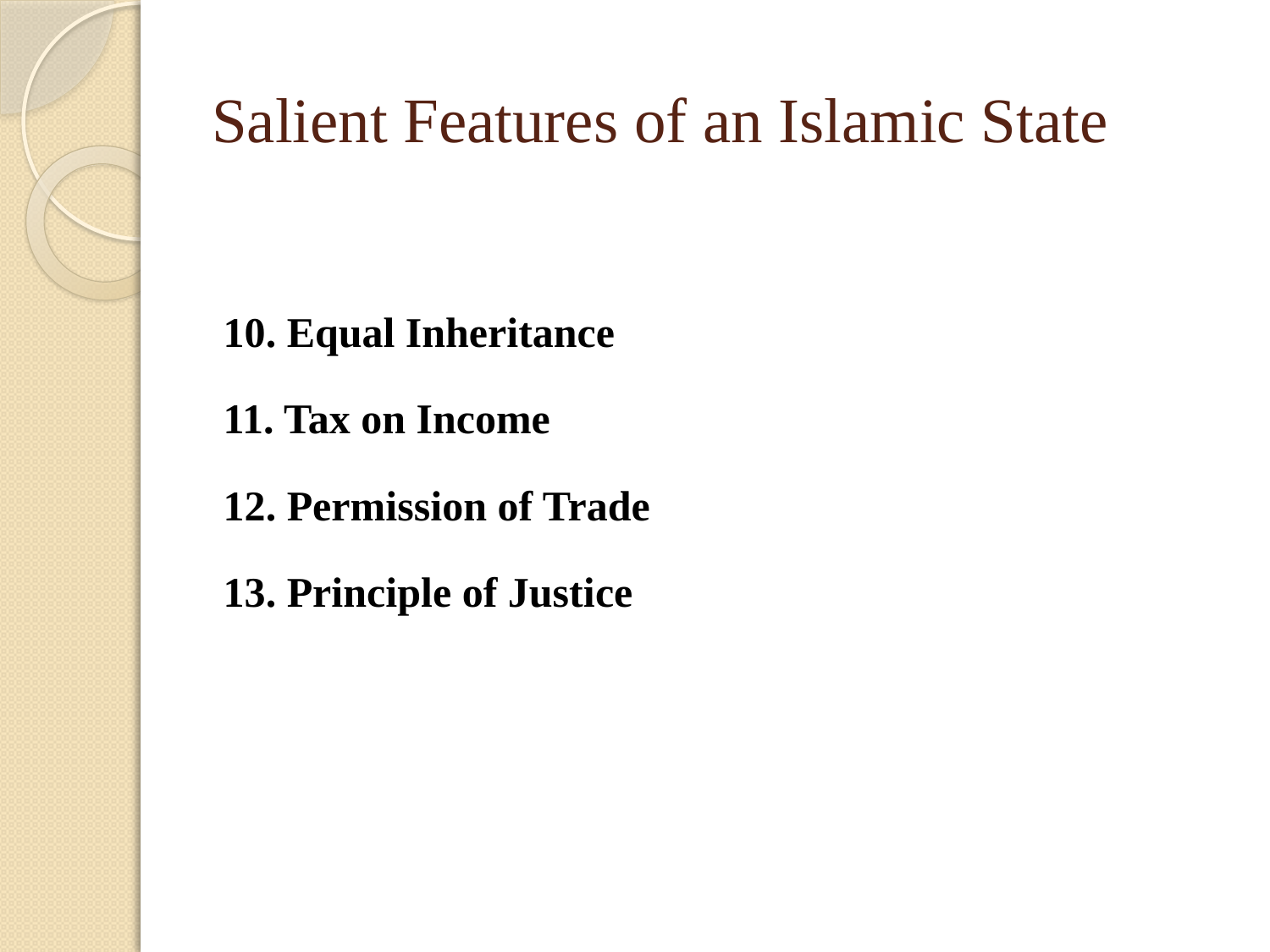

# Salient Features of an Islamic State

10. Equal Inheritance
11. Tax on Income
12. Permission of Trade
13. Principle of Justice